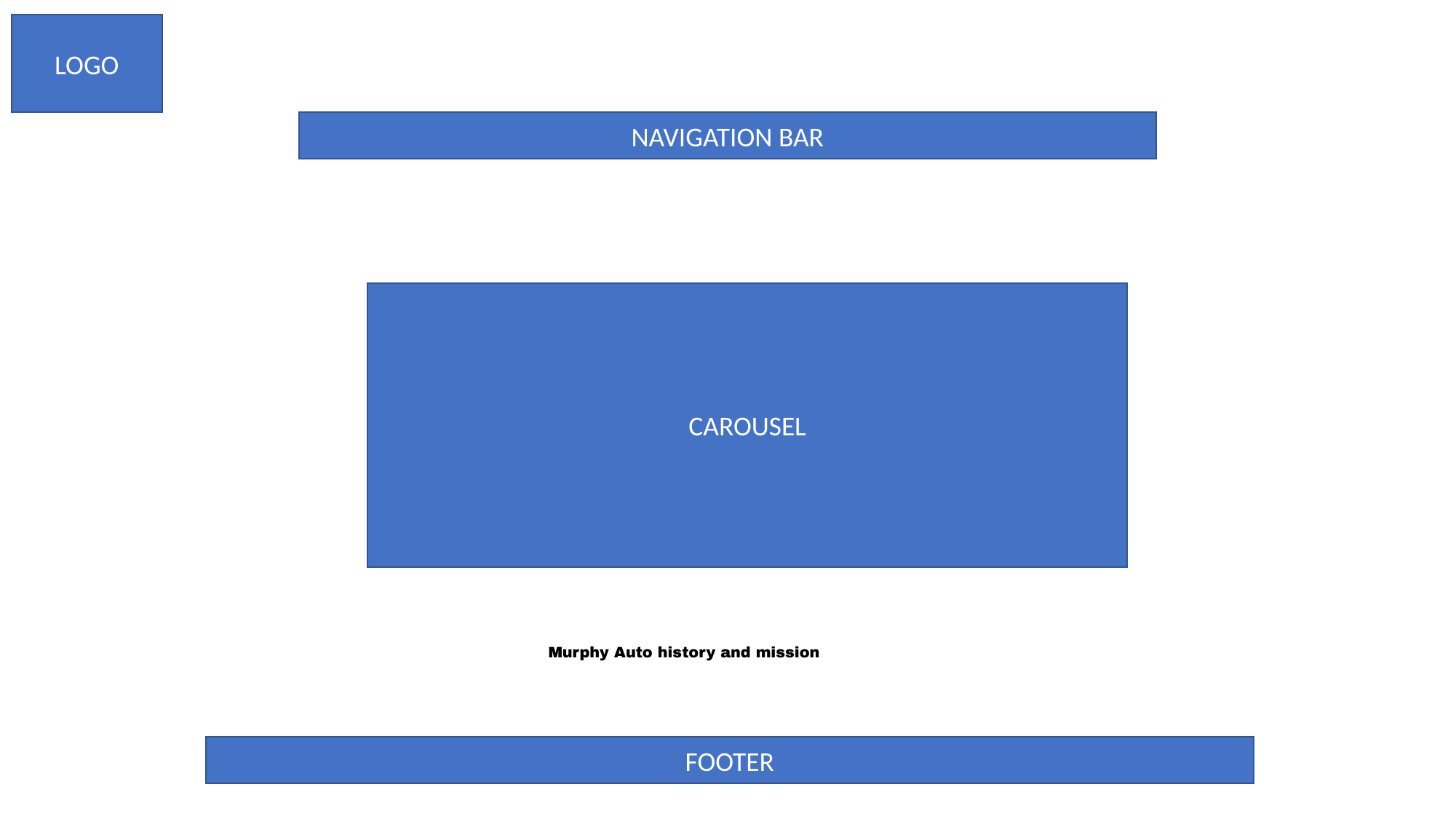

LOGO
NAVIGATION BAR
CAROUSEL
Murphy Auto history and mission
FOOTER